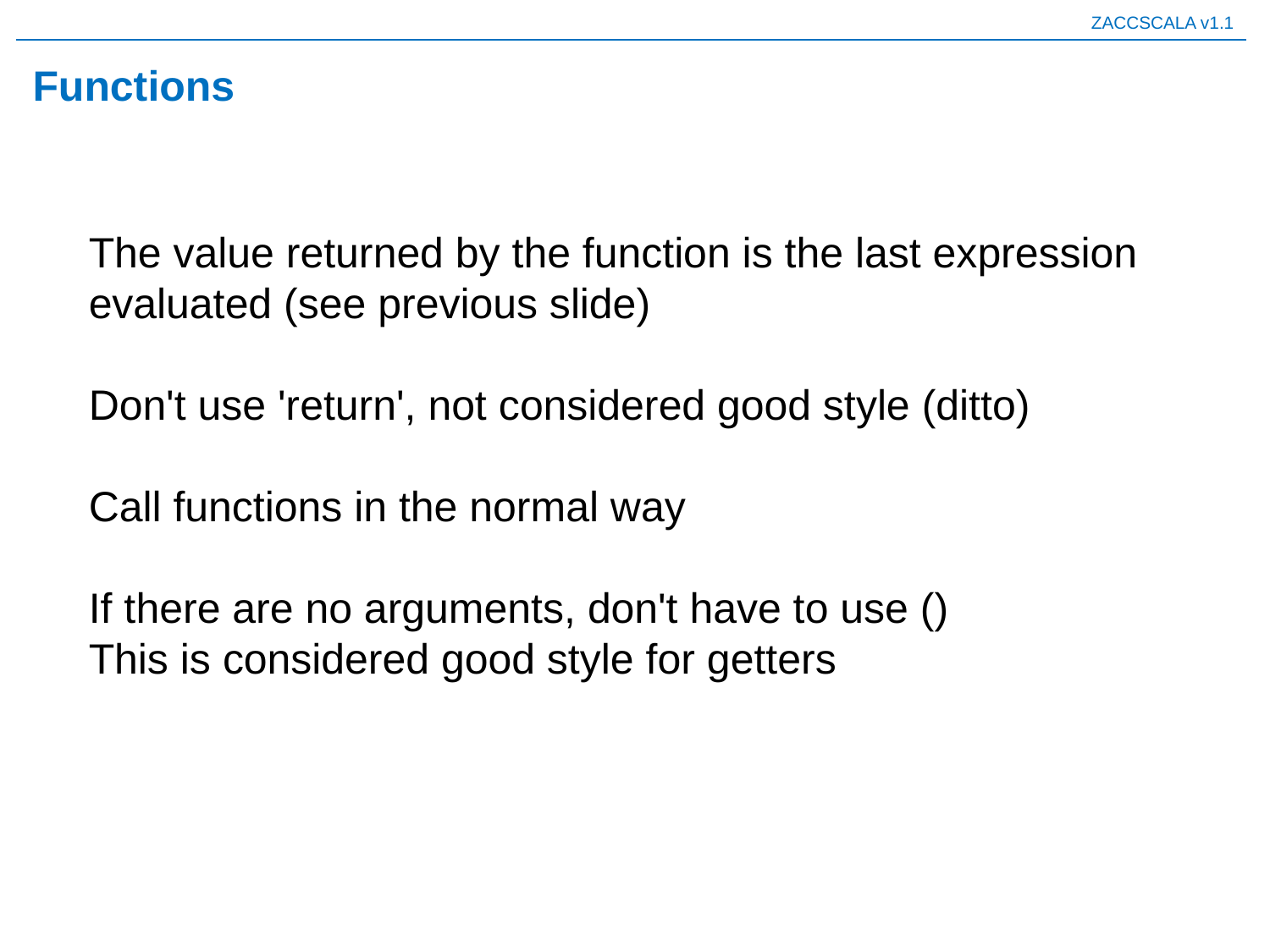

# Functions
The value returned by the function is the last expression evaluated (see previous slide)

Don't use 'return', not considered good style (ditto)

Call functions in the normal way

If there are no arguments, don't have to use ()
This is considered good style for getters